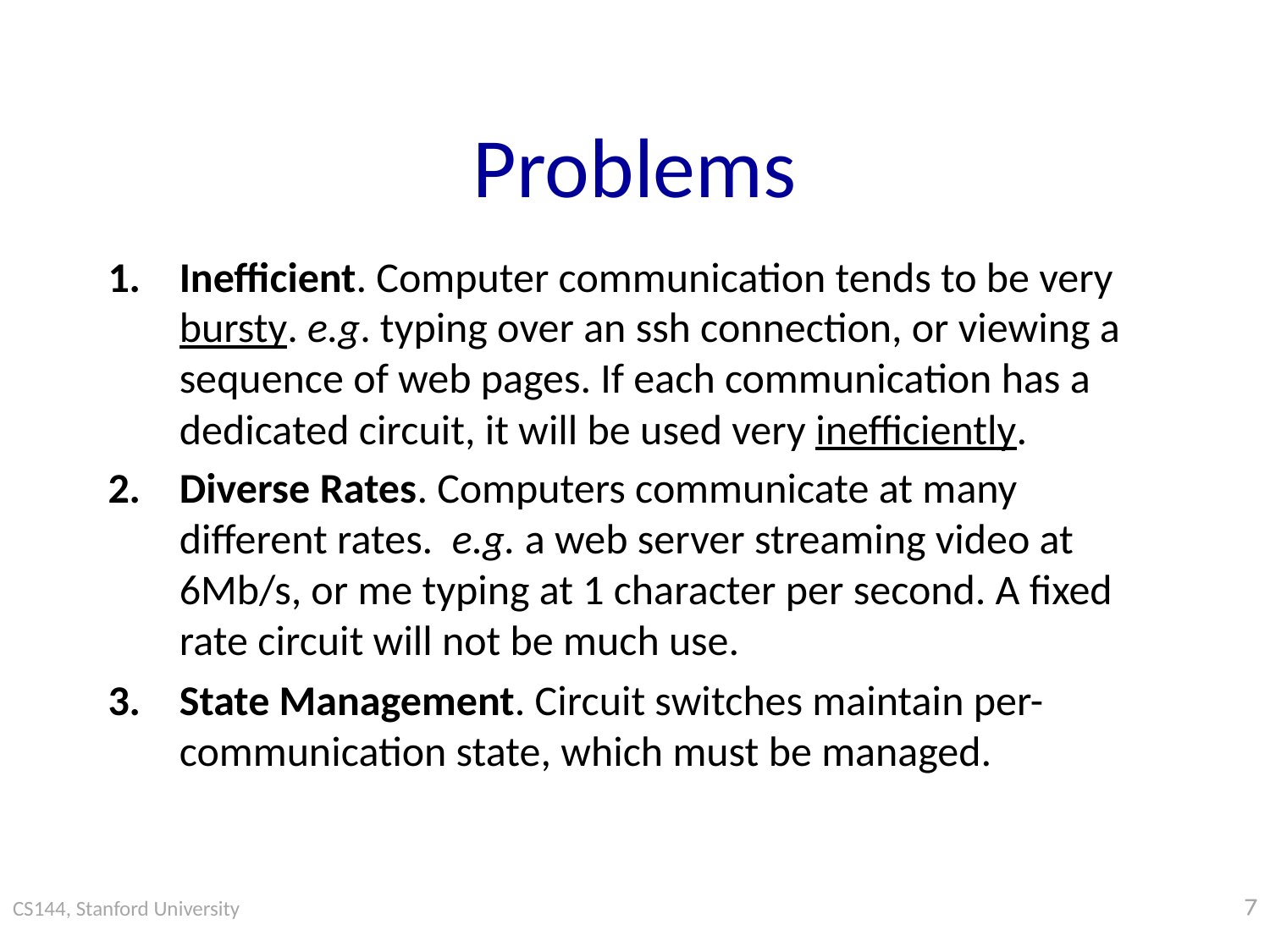

# Problems
Inefficient. Computer communication tends to be very bursty. e.g. typing over an ssh connection, or viewing a sequence of web pages. If each communication has a dedicated circuit, it will be used very inefficiently.
Diverse Rates. Computers communicate at many different rates.  e.g. a web server streaming video at 6Mb/s, or me typing at 1 character per second. A fixed rate circuit will not be much use.
State Management. Circuit switches maintain per-communication state, which must be managed.
7